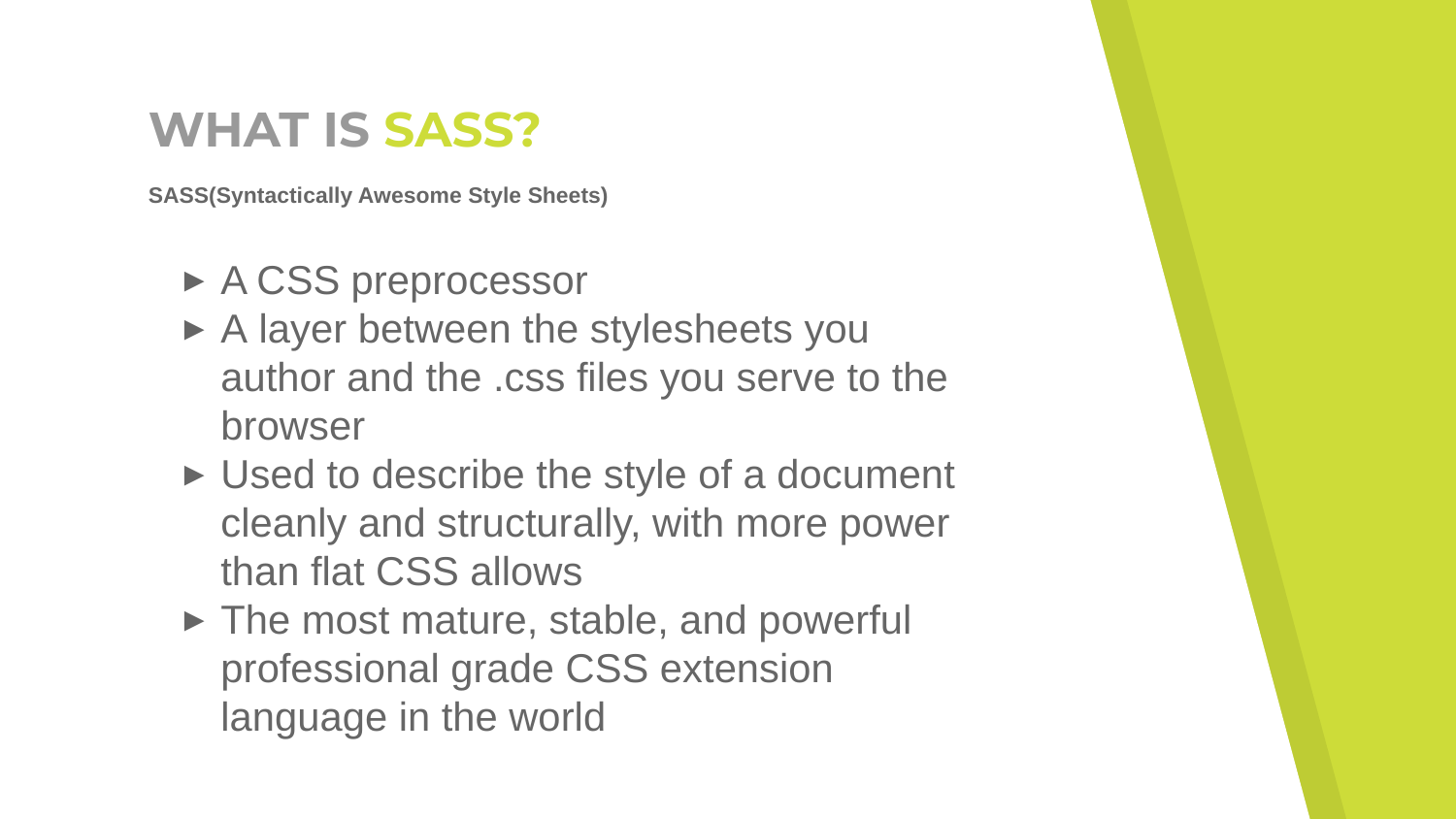

# WHAT IS SASS?
SASS(Syntactically Awesome Style Sheets)
A CSS preprocessor
A layer between the stylesheets you author and the .css files you serve to the browser
Used to describe the style of a document cleanly and structurally, with more power than flat CSS allows
The most mature, stable, and powerful professional grade CSS extension language in the world